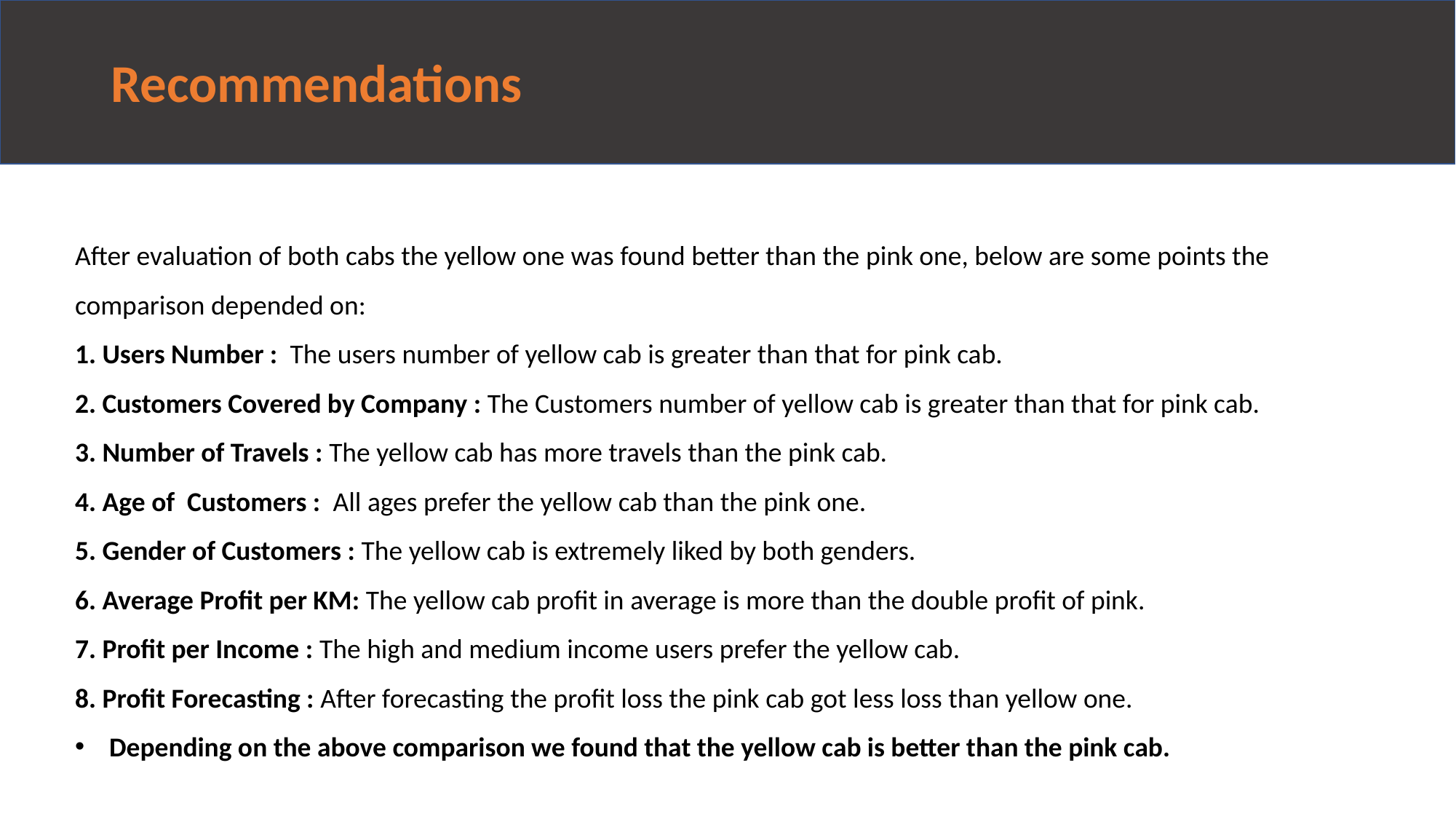

# Recommendations
After evaluation of both cabs the yellow one was found better than the pink one, below are some points the comparison depended on:
1. Users Number :  The users number of yellow cab is greater than that for pink cab.
2. Customers Covered by Company : The Customers number of yellow cab is greater than that for pink cab.
3. Number of Travels : The yellow cab has more travels than the pink cab.
4. Age of  Customers :  All ages prefer the yellow cab than the pink one.
5. Gender of Customers : The yellow cab is extremely liked by both genders.
6. Average Profit per KM: The yellow cab profit in average is more than the double profit of pink.
7. Profit per Income : The high and medium income users prefer the yellow cab.
8. Profit Forecasting : After forecasting the profit loss the pink cab got less loss than yellow one.
Depending on the above comparison we found that the yellow cab is better than the pink cab.